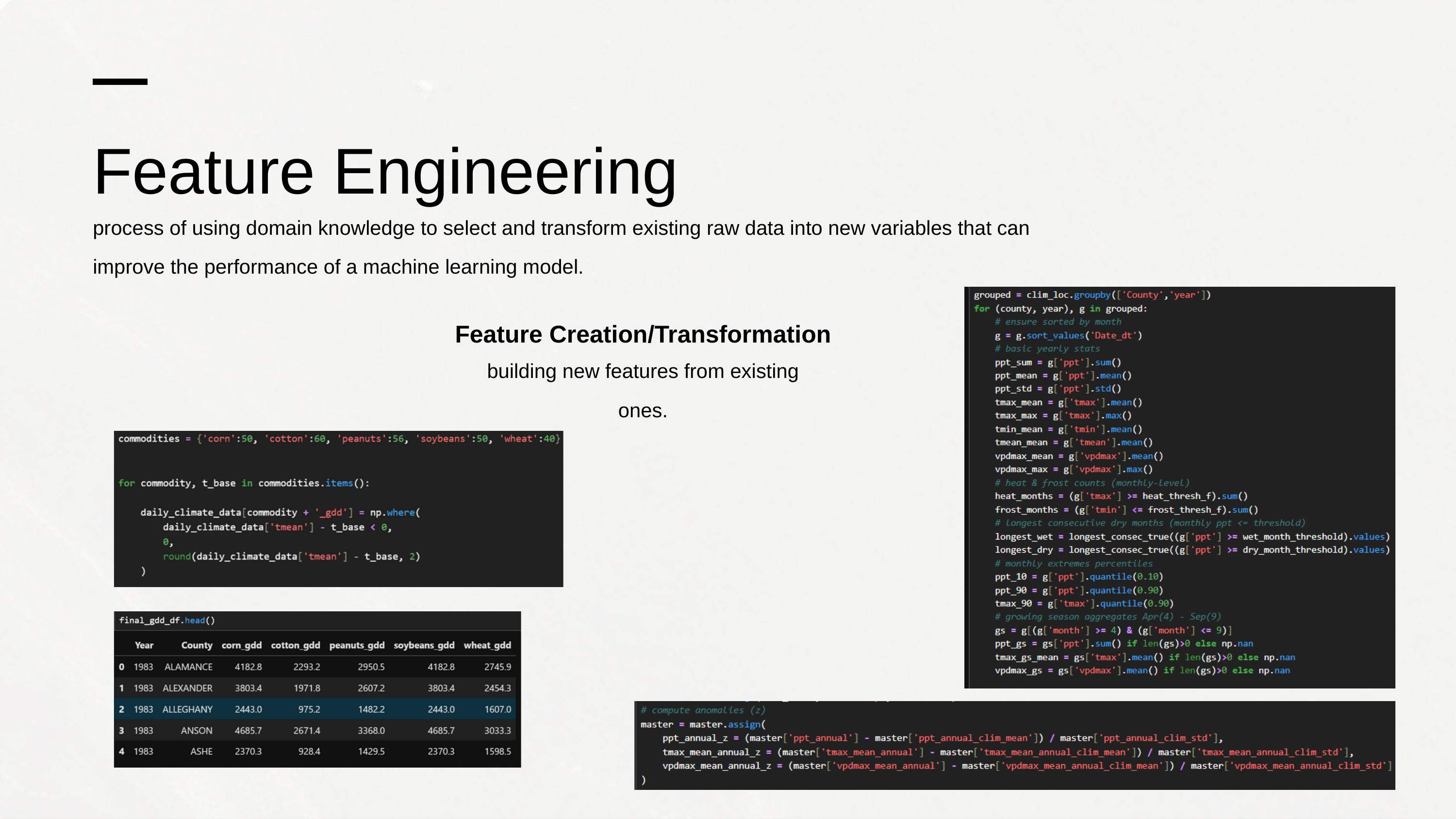

Feature Engineering
process of using domain knowledge to select and transform existing raw data into new variables that can improve the performance of a machine learning model.

Feature Creation/Transformation
building new features from existing ones.